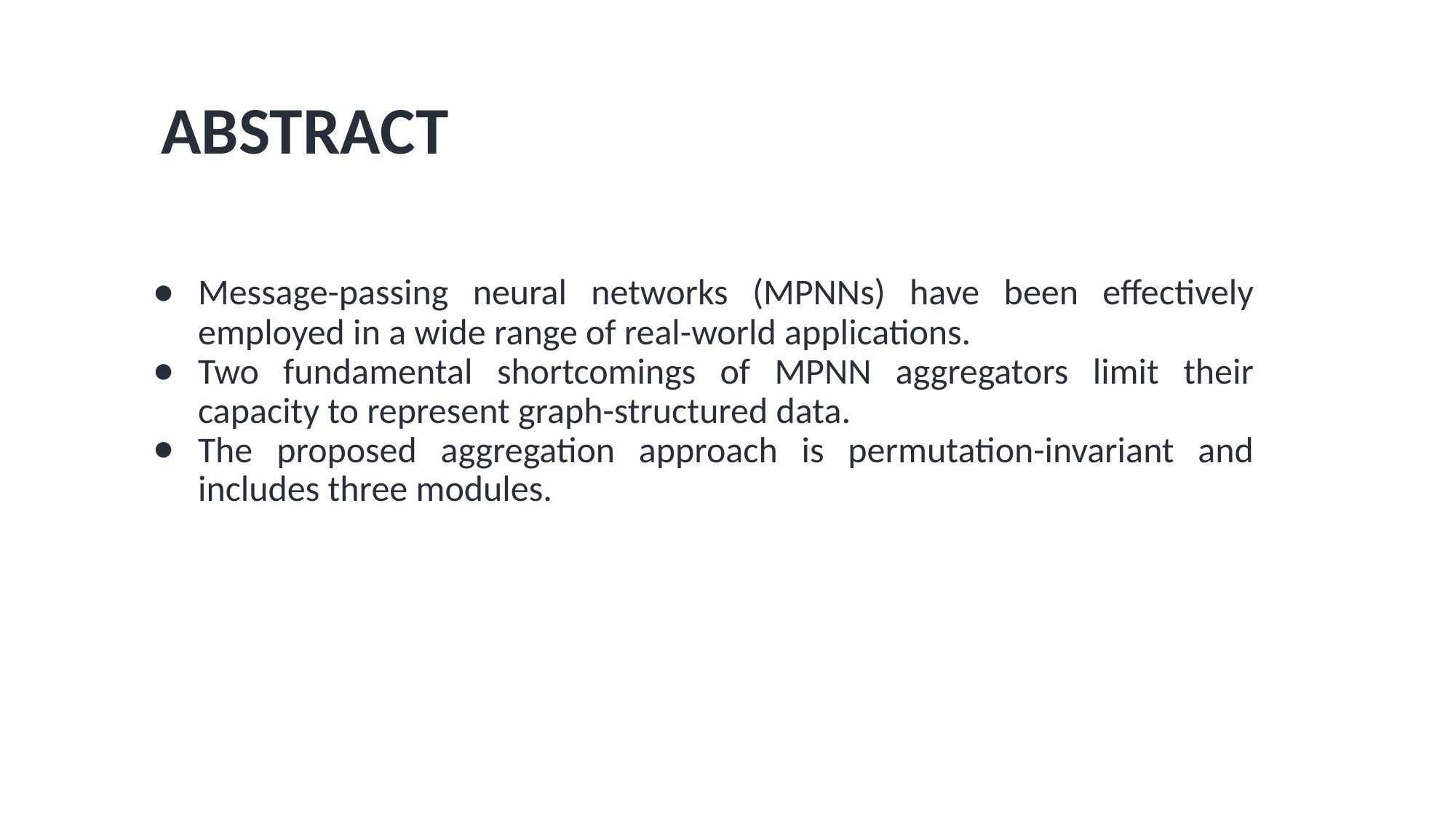

# ABSTRACT
Message-passing neural networks (MPNNs) have been effectively employed in a wide range of real-world applications.
Two fundamental shortcomings of MPNN aggregators limit their capacity to represent graph-structured data.
The proposed aggregation approach is permutation-invariant and includes three modules.